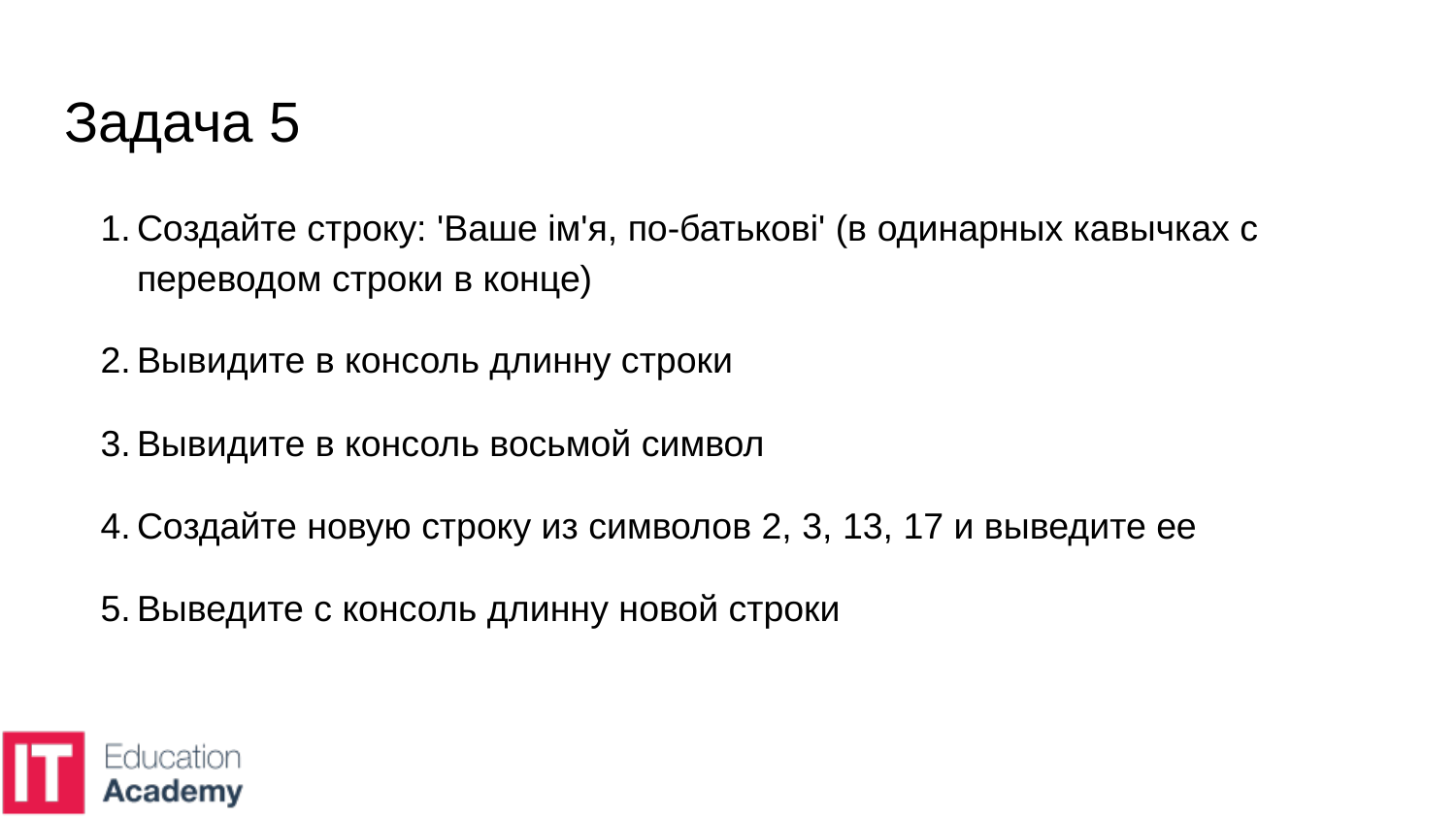

# Задача 5
Создайте строку: 'Ваше ім'я, по-батькові' (в одинарных кавычках с переводом строки в конце)
Вывидите в консоль длинну строки
Вывидите в консоль восьмой символ
Создайте новую строку из символов 2, 3, 13, 17 и выведите ее
Выведите с консоль длинну новой строки